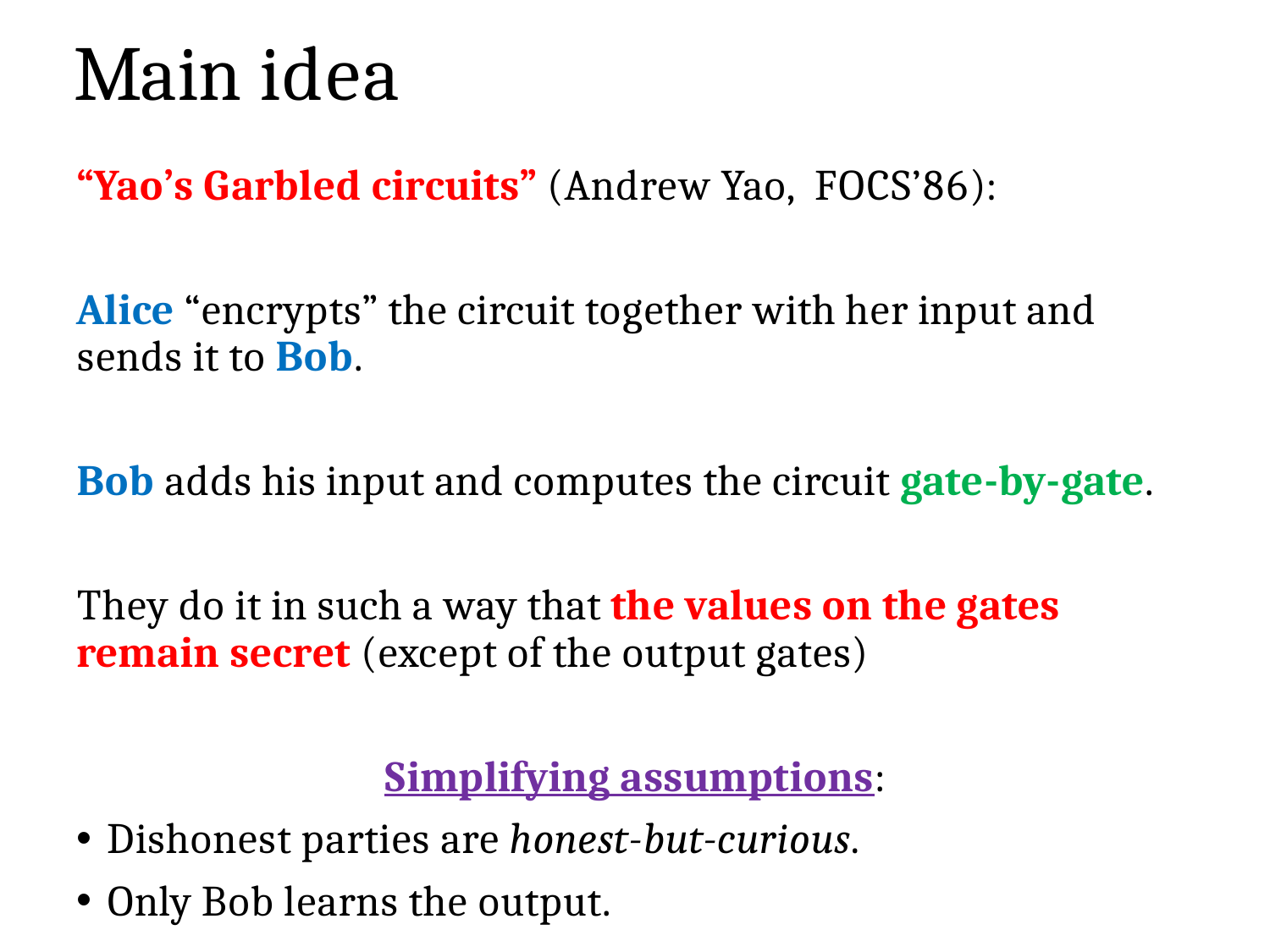

# Main idea
“Yao’s Garbled circuits” (Andrew Yao,  FOCS’86):

Alice “encrypts” the circuit together with her input and sends it to Bob.

Bob adds his input and computes the circuit gate-by-gate.

They do it in such a way that the values on the gates remain secret (except of the output gates)

Simplifying assumptions:
Dishonest parties are honest-but-curious.
Only Bob learns the output.